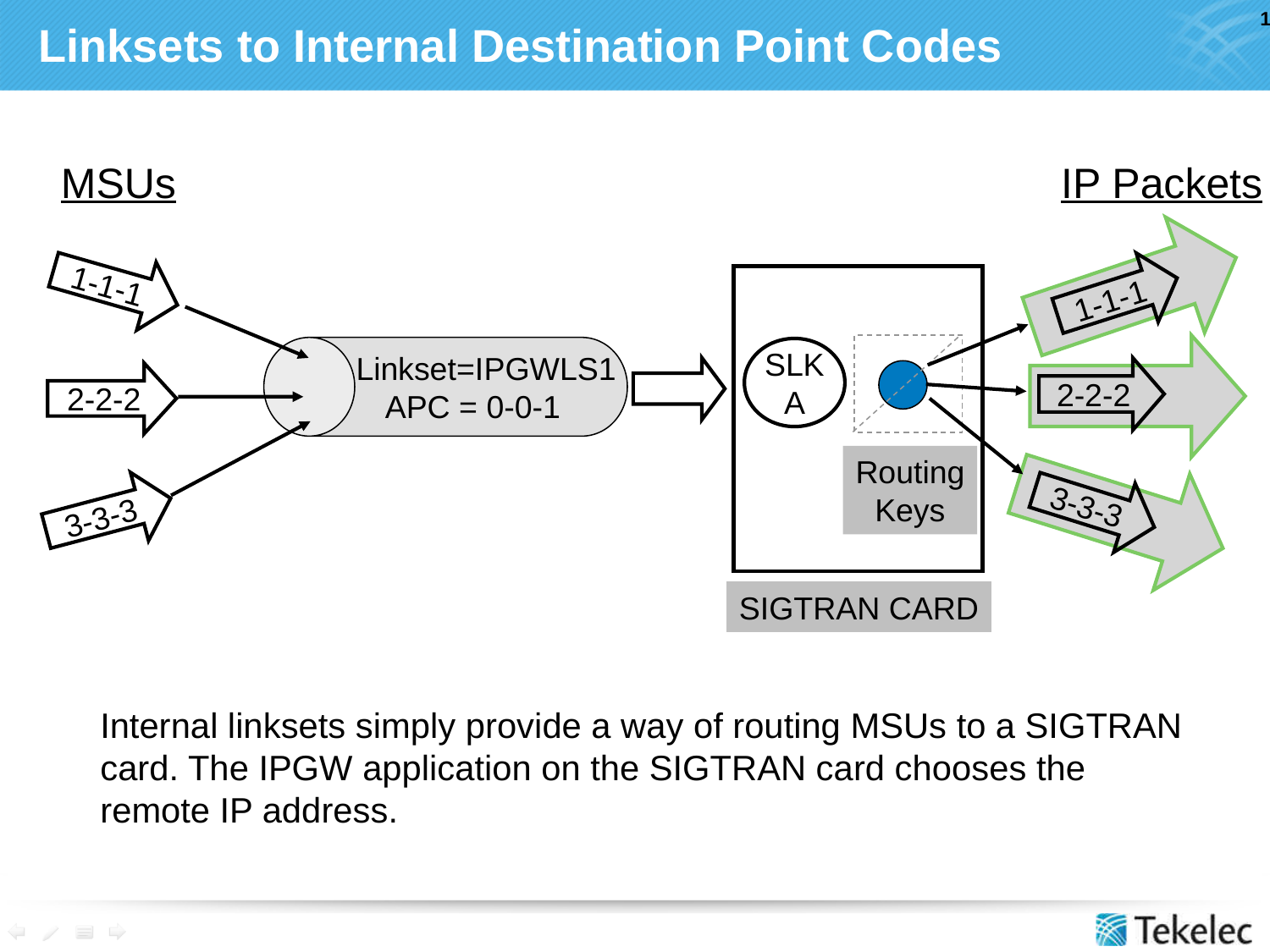

# Linksets to Internal Destination Point Codes
MSUs
IP Packets
    Linkset=IPGWLS1
 APC = 0-0-1

1-1-1
1-1-1

SLK
A

2-2-2
2-2-2

Routing
Keys

3-3-3
3-3-3
SIGTRAN CARD
Internal linksets simply provide a way of routing MSUs to a SIGTRAN card. The IPGW application on the SIGTRAN card chooses the remote IP address.